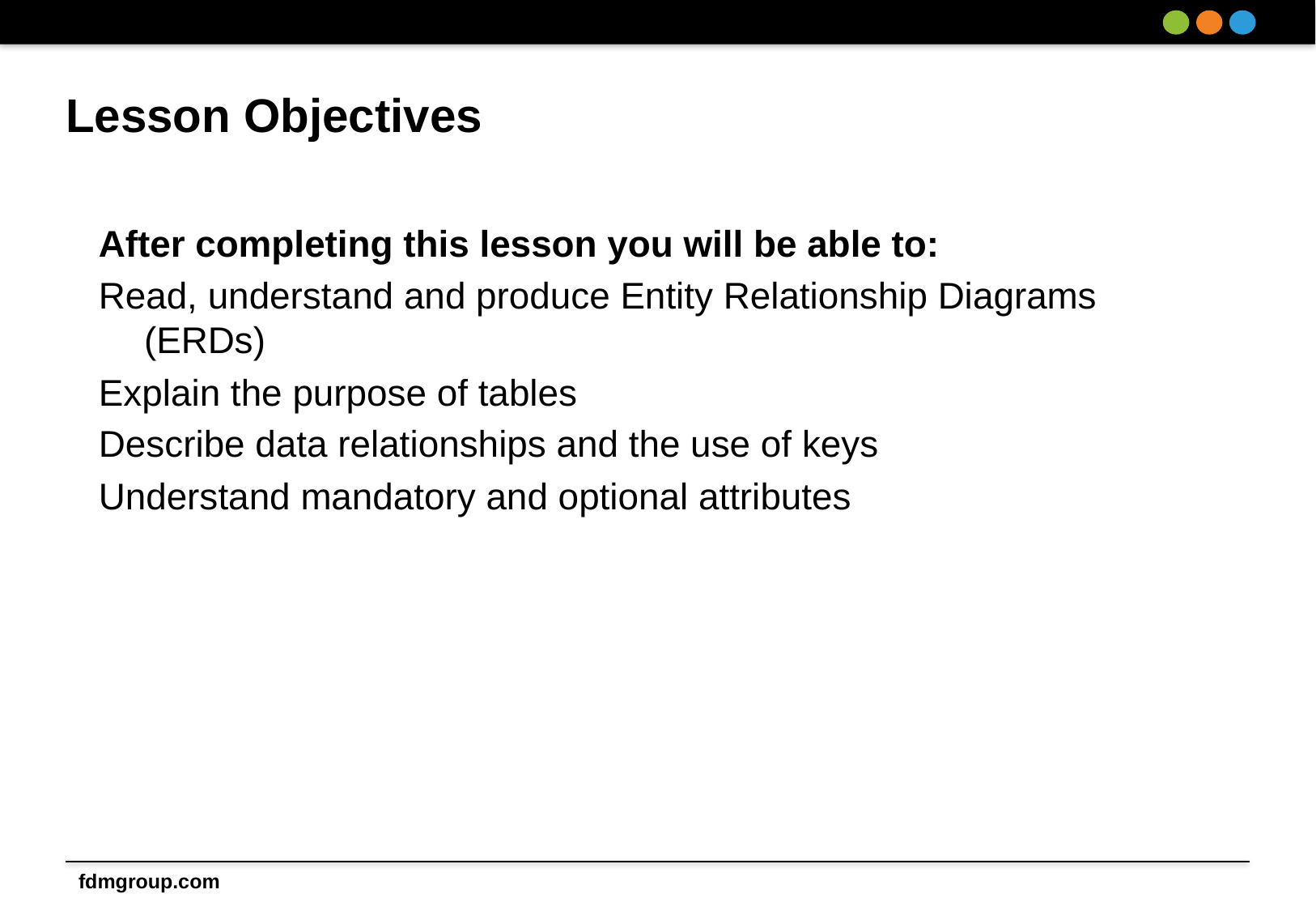

# Lesson Objectives
After completing this lesson you will be able to:
Read, understand and produce Entity Relationship Diagrams (ERDs)
Explain the purpose of tables
Describe data relationships and the use of keys
Understand mandatory and optional attributes